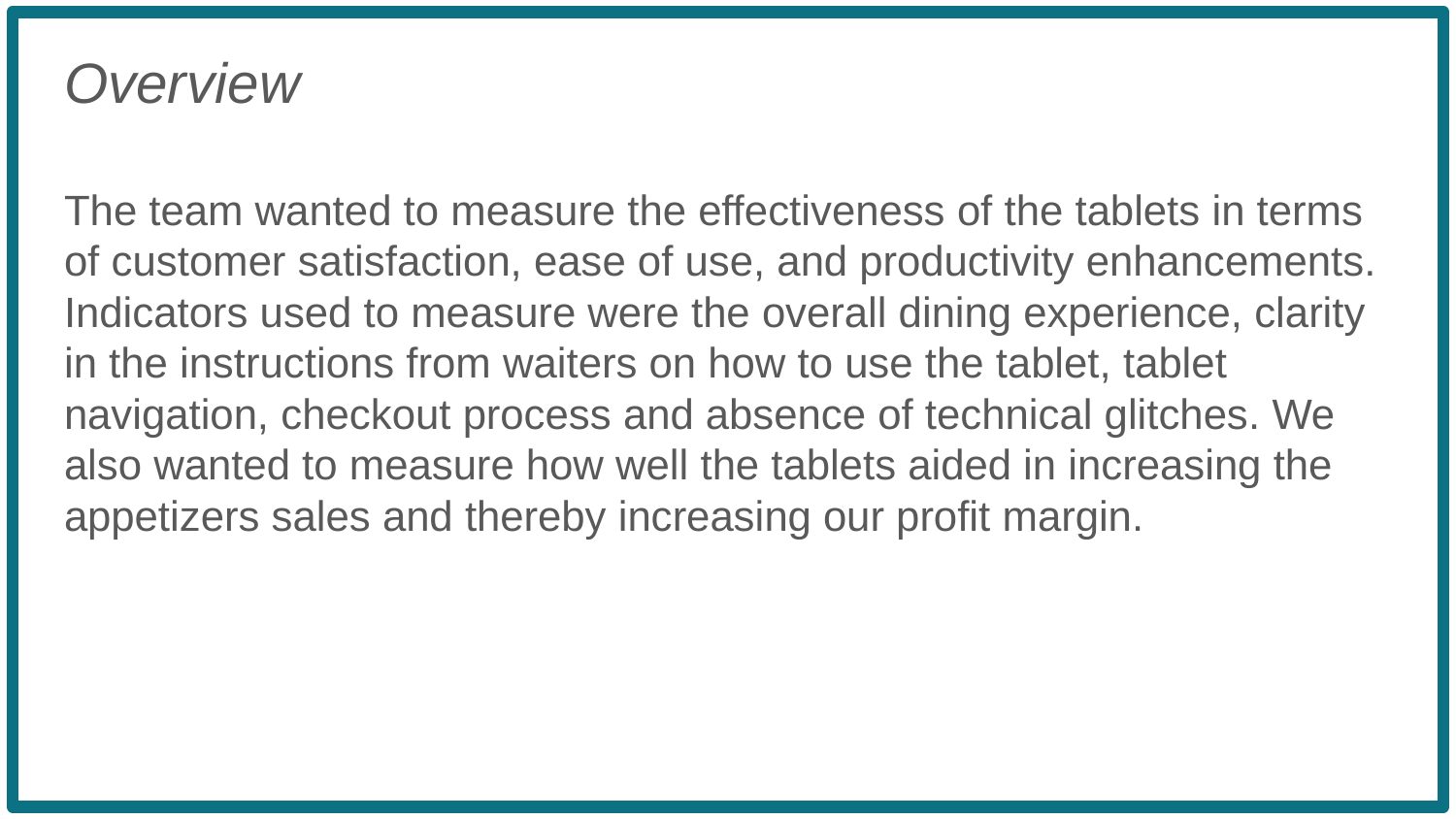

Overview

The team wanted to measure the effectiveness of the tablets in terms of customer satisfaction, ease of use, and productivity enhancements. Indicators used to measure were the overall dining experience, clarity in the instructions from waiters on how to use the tablet, tablet navigation, checkout process and absence of technical glitches. We also wanted to measure how well the tablets aided in increasing the appetizers sales and thereby increasing our profit margin.